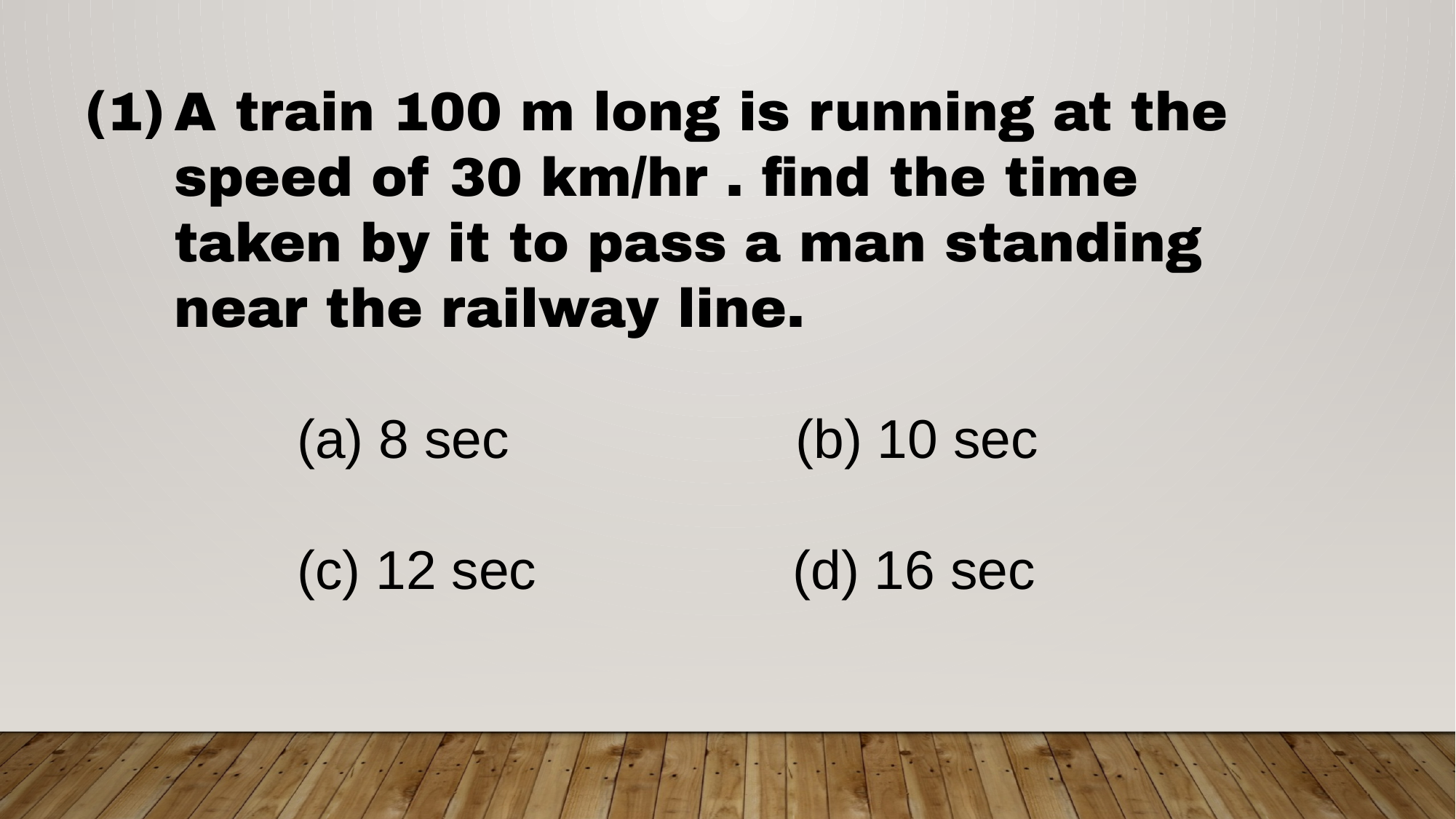

A train 100 m long is running at the speed of 30 km/hr . find the time taken by it to pass a man standing near the railway line.

              (a) 8 sec                   (b) 10 sec

              (c) 12 sec                 (d) 16 sec